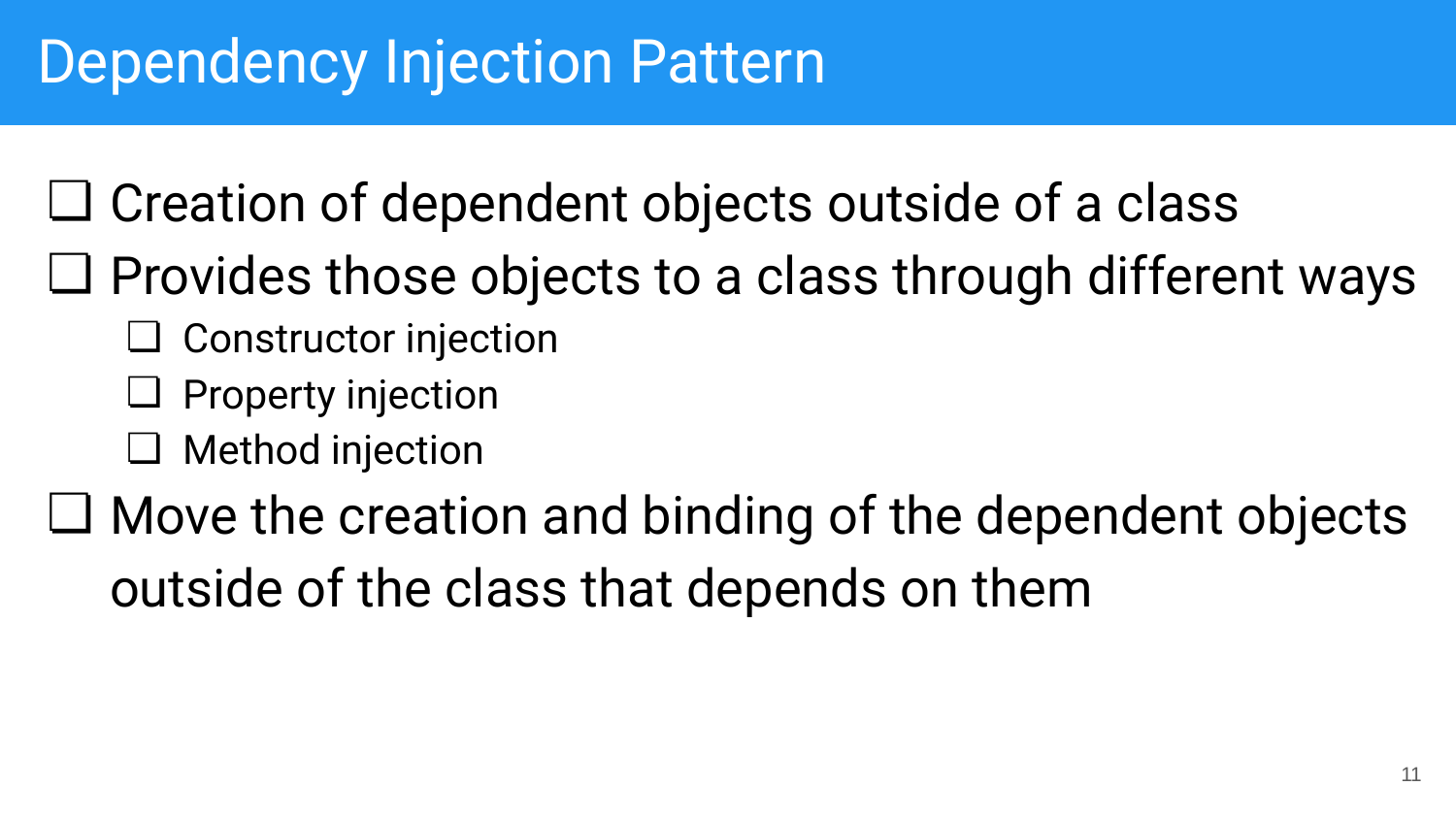

# Dependency Injection Pattern
Creation of dependent objects outside of a class
Provides those objects to a class through different ways
Constructor injection
Property injection
Method injection
Move the creation and binding of the dependent objects outside of the class that depends on them
11